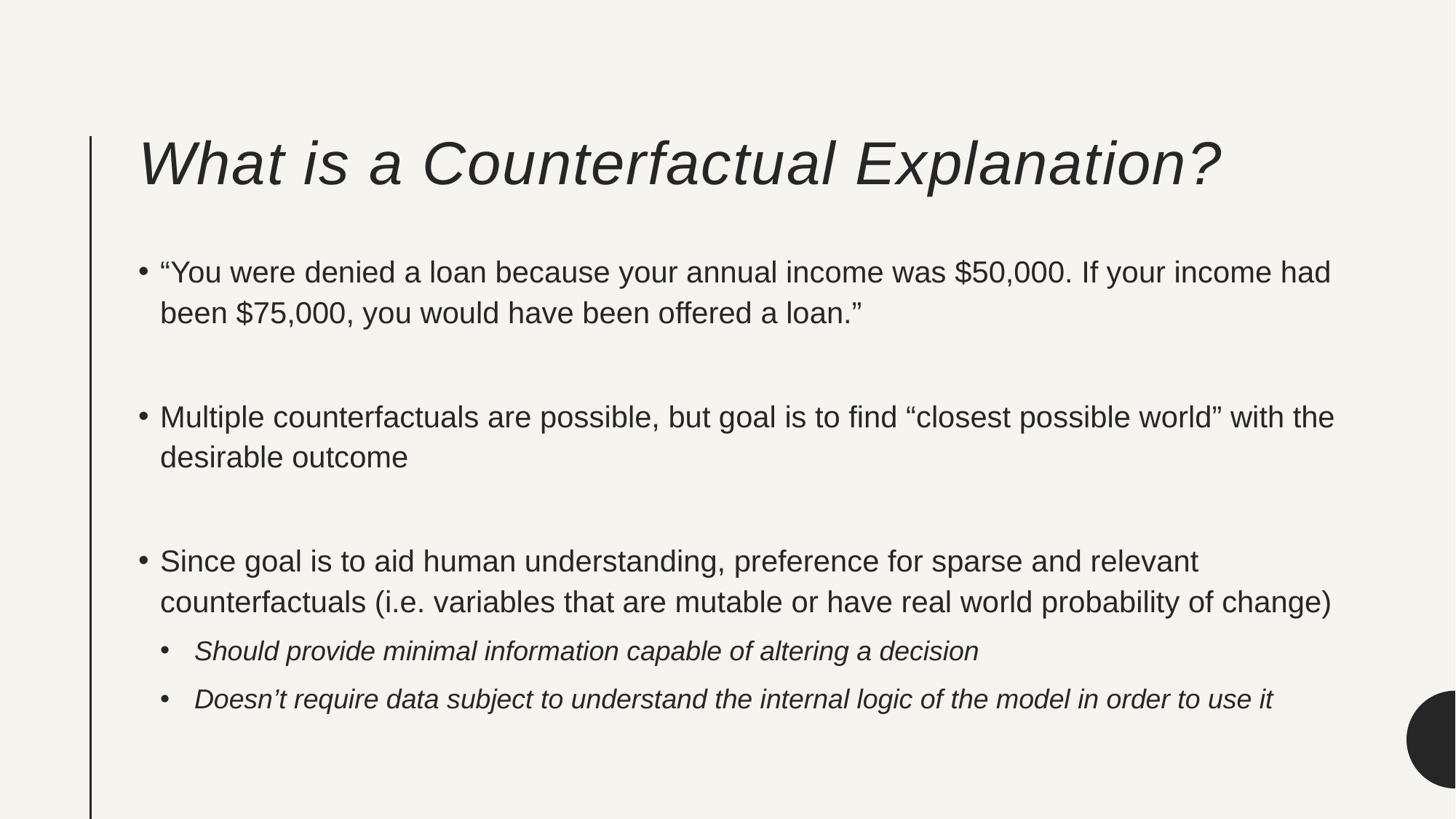

# What is a Counterfactual Explanation?
“You were denied a loan because your annual income was $50,000. If your income had been $75,000, you would have been offered a loan.”

Multiple counterfactuals are possible, but goal is to find “closest possible world” with the desirable outcome

Since goal is to aid human understanding, preference for sparse and relevant counterfactuals (i.e. variables that are mutable or have real world probability of change)
Should provide minimal information capable of altering a decision
Doesn’t require data subject to understand the internal logic of the model in order to use it